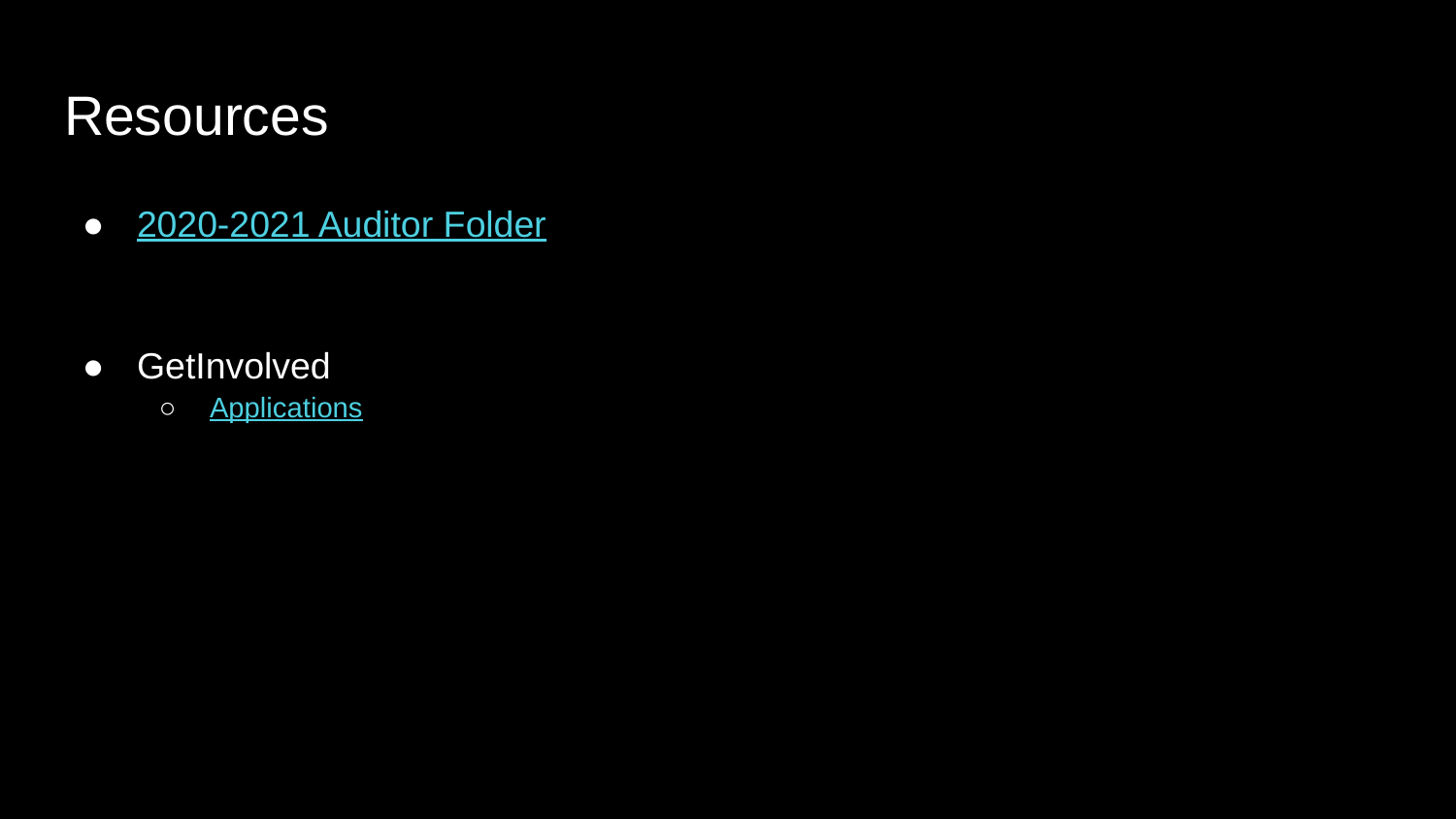

# Resources
2020-2021 Auditor Folder

GetInvolved
Applications